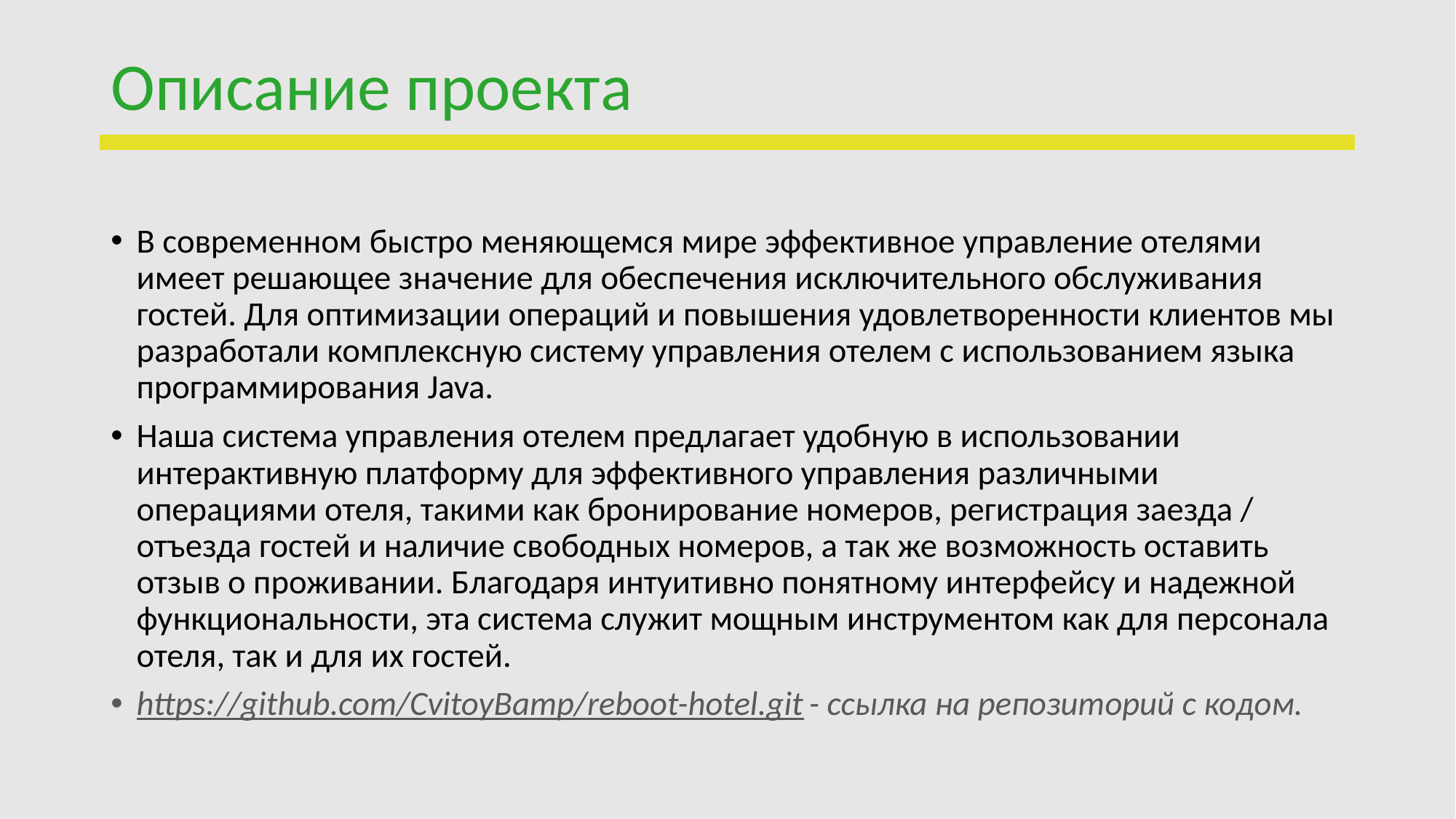

# Описание проекта
В современном быстро меняющемся мире эффективное управление отелями имеет решающее значение для обеспечения исключительного обслуживания гостей. Для оптимизации операций и повышения удовлетворенности клиентов мы разработали комплексную систему управления отелем с использованием языка программирования Java.
Наша система управления отелем предлагает удобную в использовании интерактивную платформу для эффективного управления различными операциями отеля, такими как бронирование номеров, регистрация заезда / отъезда гостей и наличие свободных номеров, а так же возможность оставить отзыв о проживании. Благодаря интуитивно понятному интерфейсу и надежной функциональности, эта система служит мощным инструментом как для персонала отеля, так и для их гостей.
https://github.com/CvitoyBamp/reboot-hotel.git - ссылка на репозиторий с кодом.